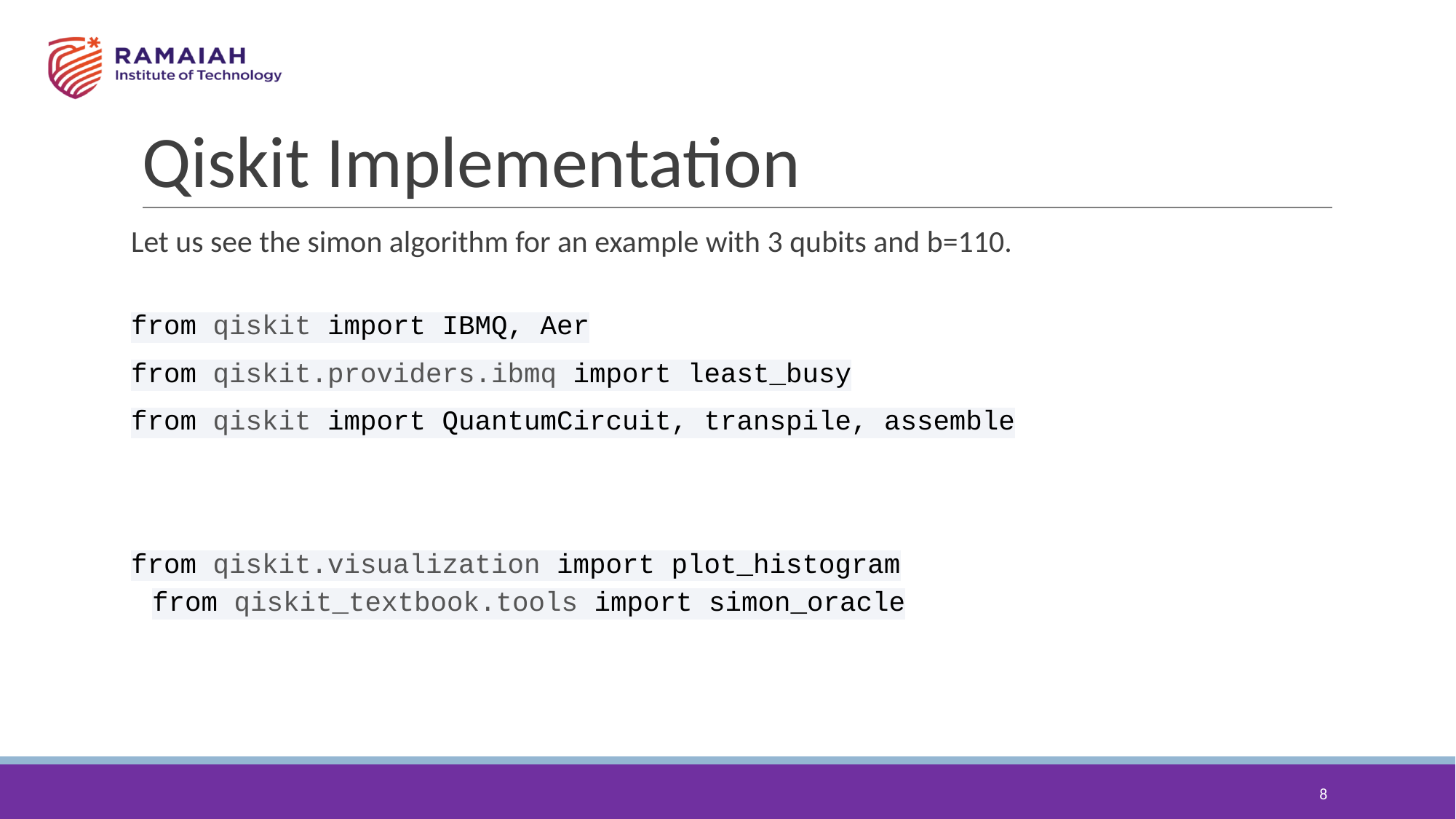

# Qiskit Implementation
Let us see the simon algorithm for an example with 3 qubits and b=110.

from qiskit import IBMQ, Aer
from qiskit.providers.ibmq import least_busy
from qiskit import QuantumCircuit, transpile, assemble

from qiskit.visualization import plot_histogram
from qiskit_textbook.tools import simon_oracle

8